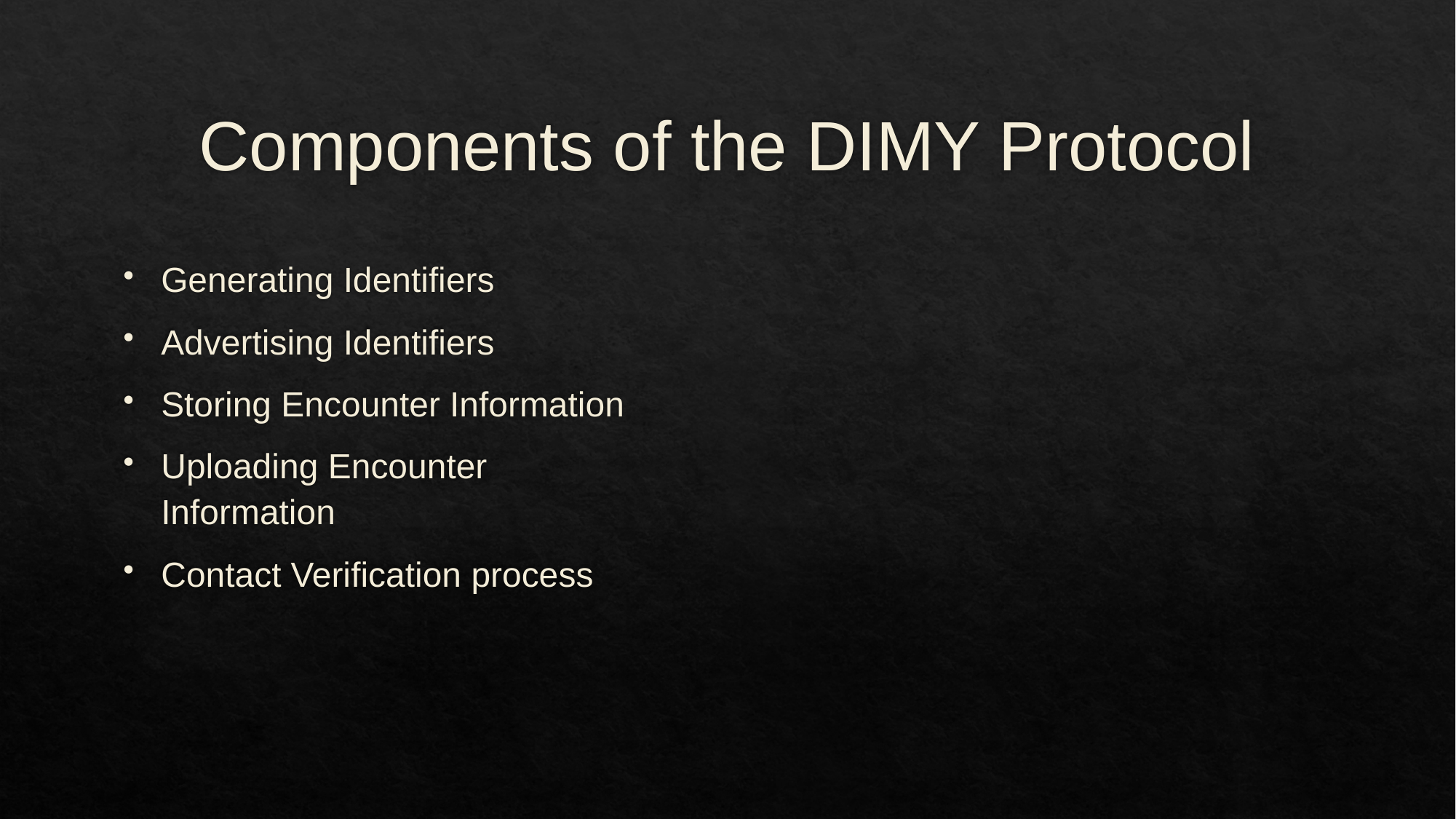

# Components of the DIMY Protocol
Generating Identifiers
Advertising Identifiers
Storing Encounter Information
Uploading Encounter Information
Contact Verification process